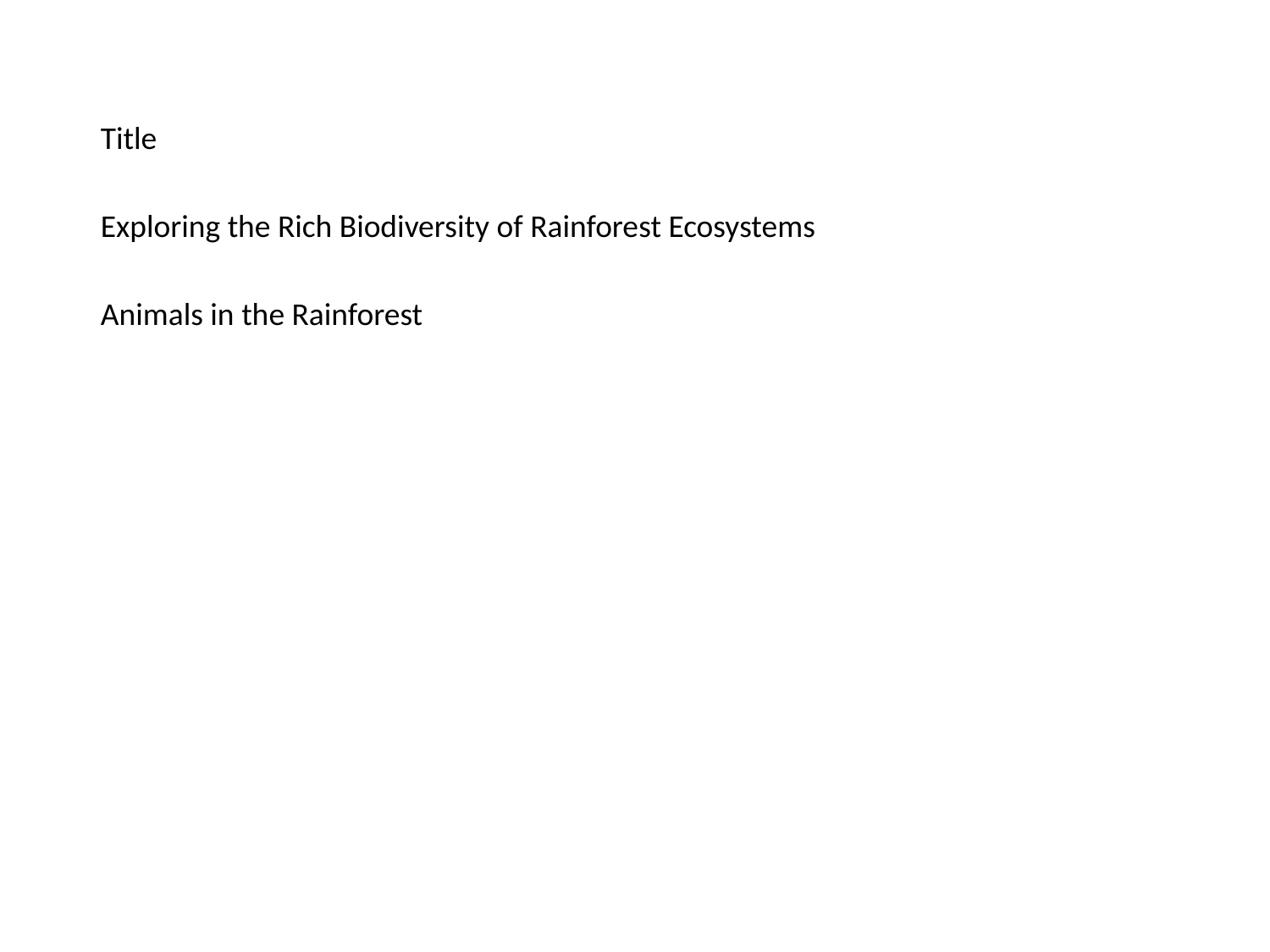

Title

Exploring the Rich Biodiversity of Rainforest Ecosystems

Animals in the Rainforest